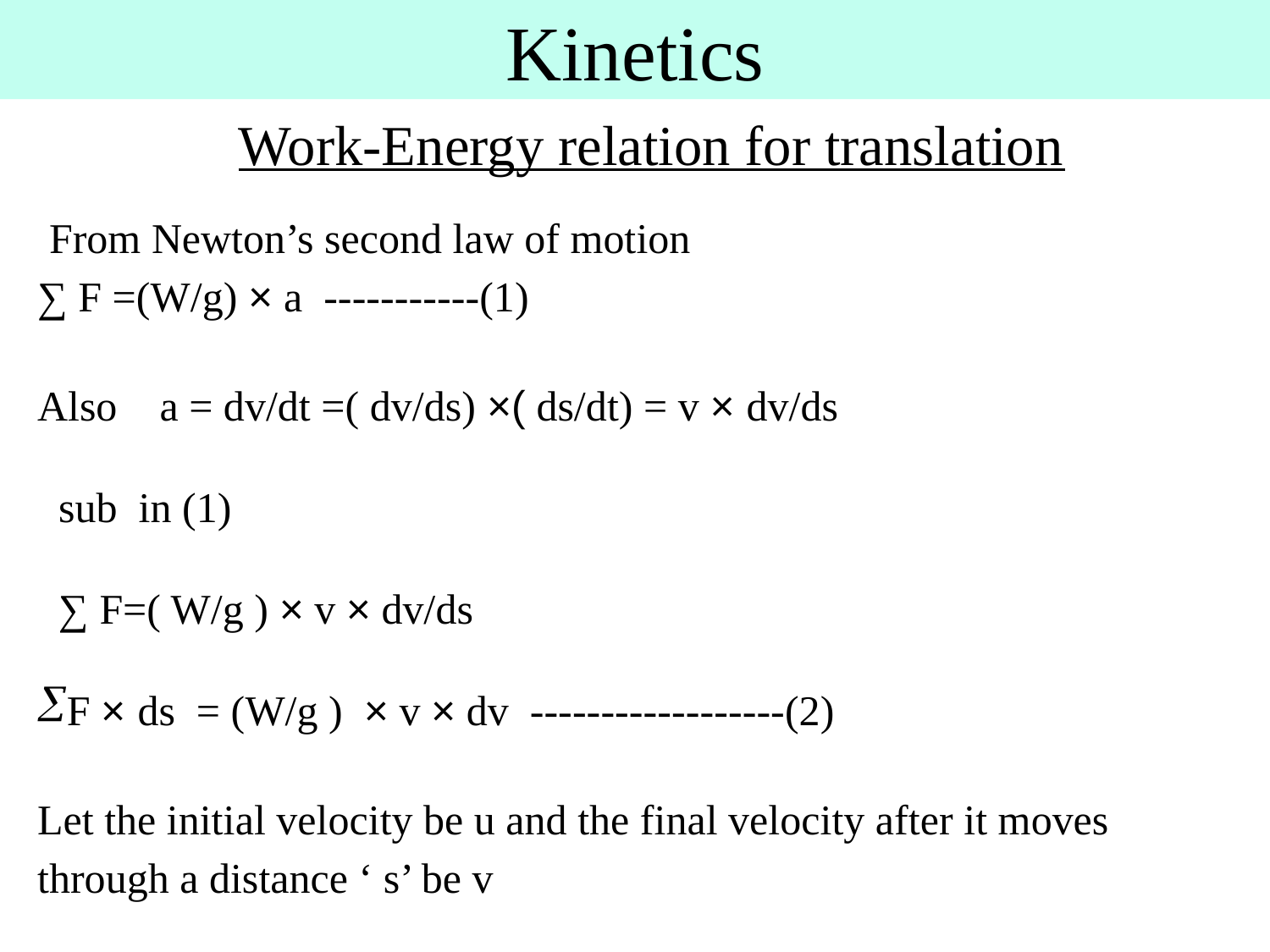

# Kinetics
Work-Energy relation for translation
 From Newton’s second law of motion
∑ F =(W/g) × a  -----------(1)

Also    a = dv/dt =( dv/ds) ×( ds/dt) = v × dv/ds

  sub  in (1)

  ∑ F=( W/g ) × v × dv/ds

F × ds  = (W/g )  × v × dv  ------------------(2)

Let the initial velocity be u and the final velocity after it moves through a distance ‘ s’ be v